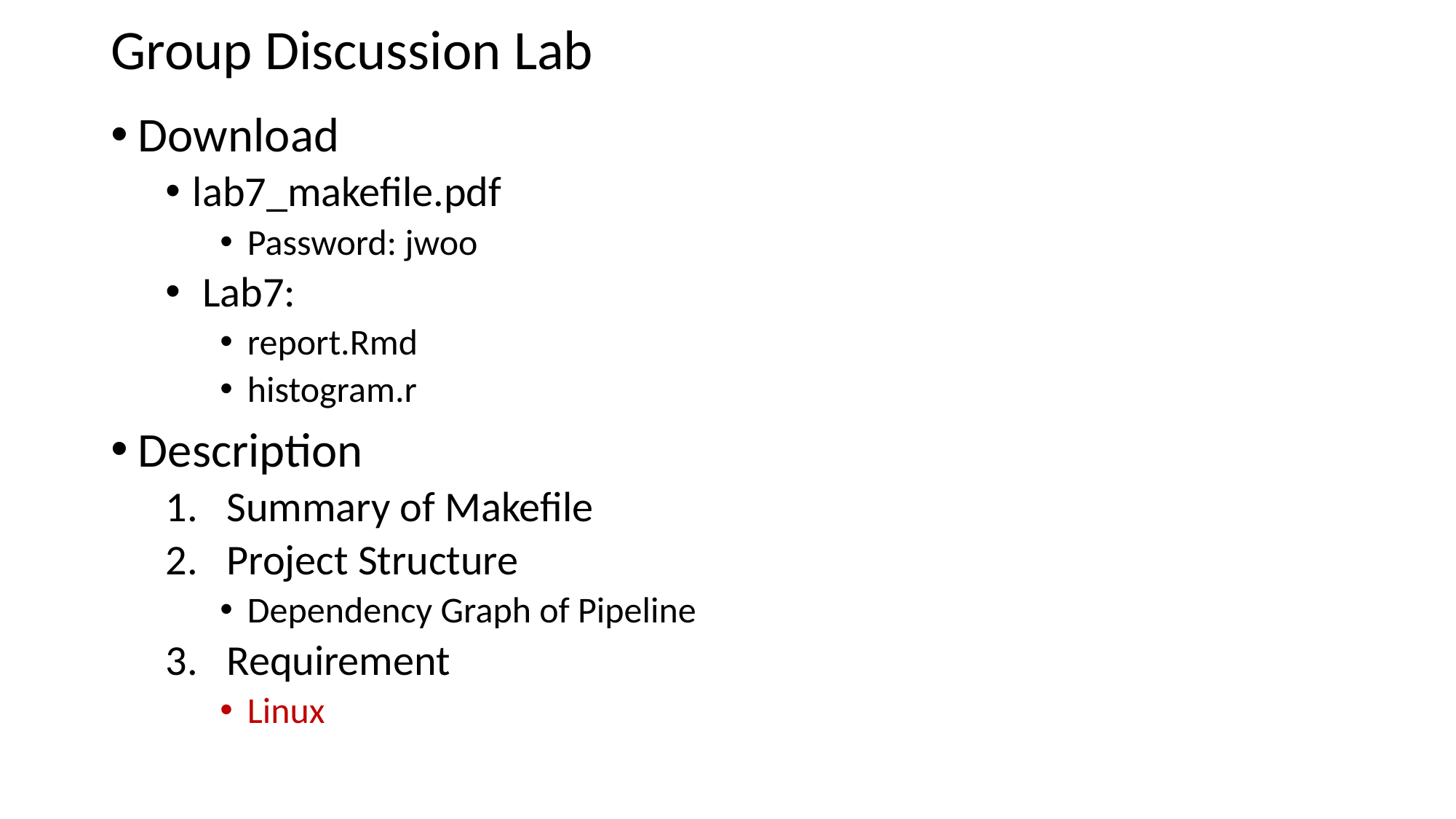

# Group Discussion Lab
Download
lab7_makefile.pdf
Password: jwoo
 Lab7:
report.Rmd
histogram.r
Description
Summary of Makefile
Project Structure
Dependency Graph of Pipeline
Requirement
Linux